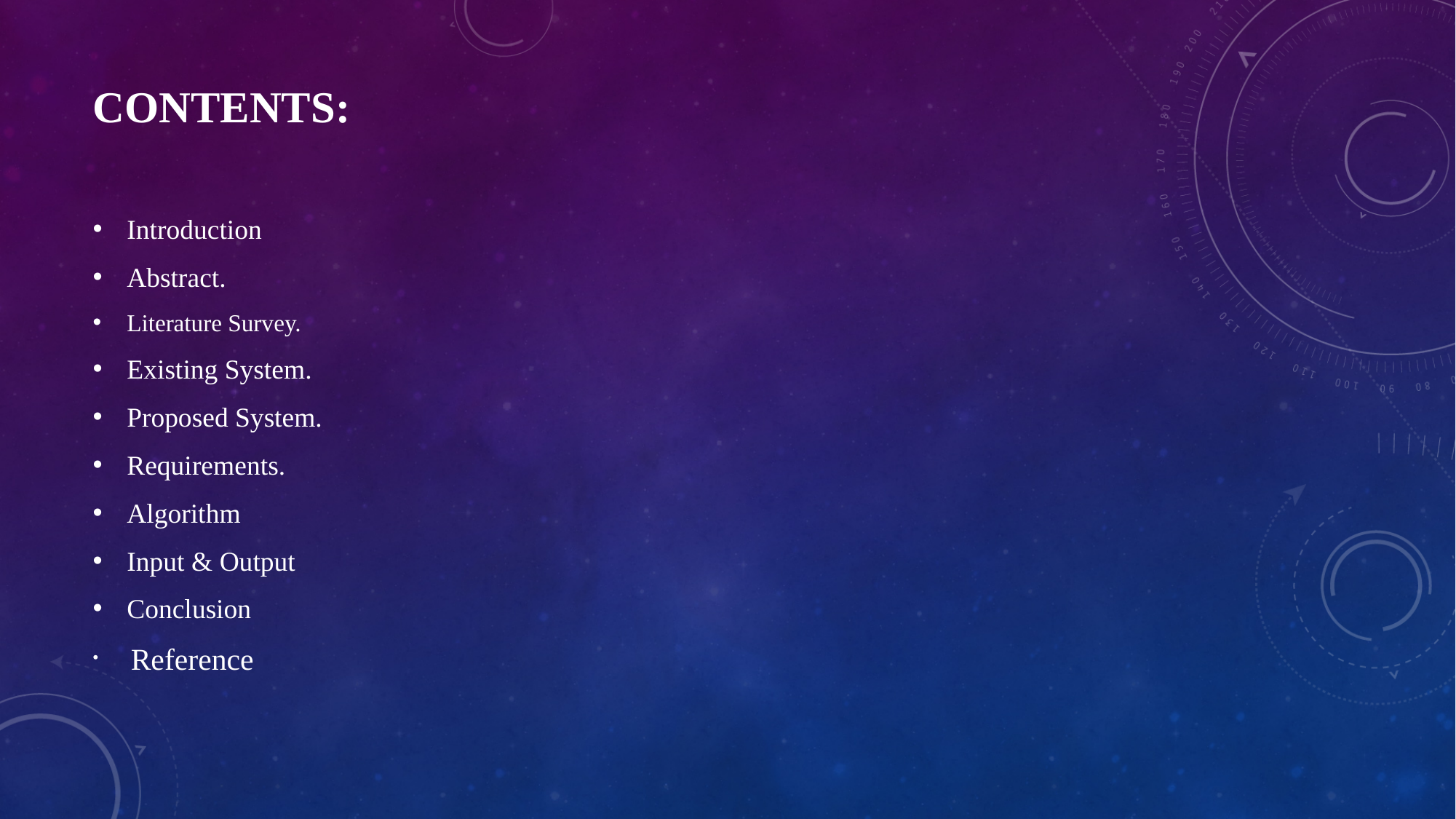

# CONTENTS:
Introduction
Abstract.
Literature Survey.
Existing System.
Proposed System.
Requirements.
Algorithm
Input & Output
Conclusion
 Reference